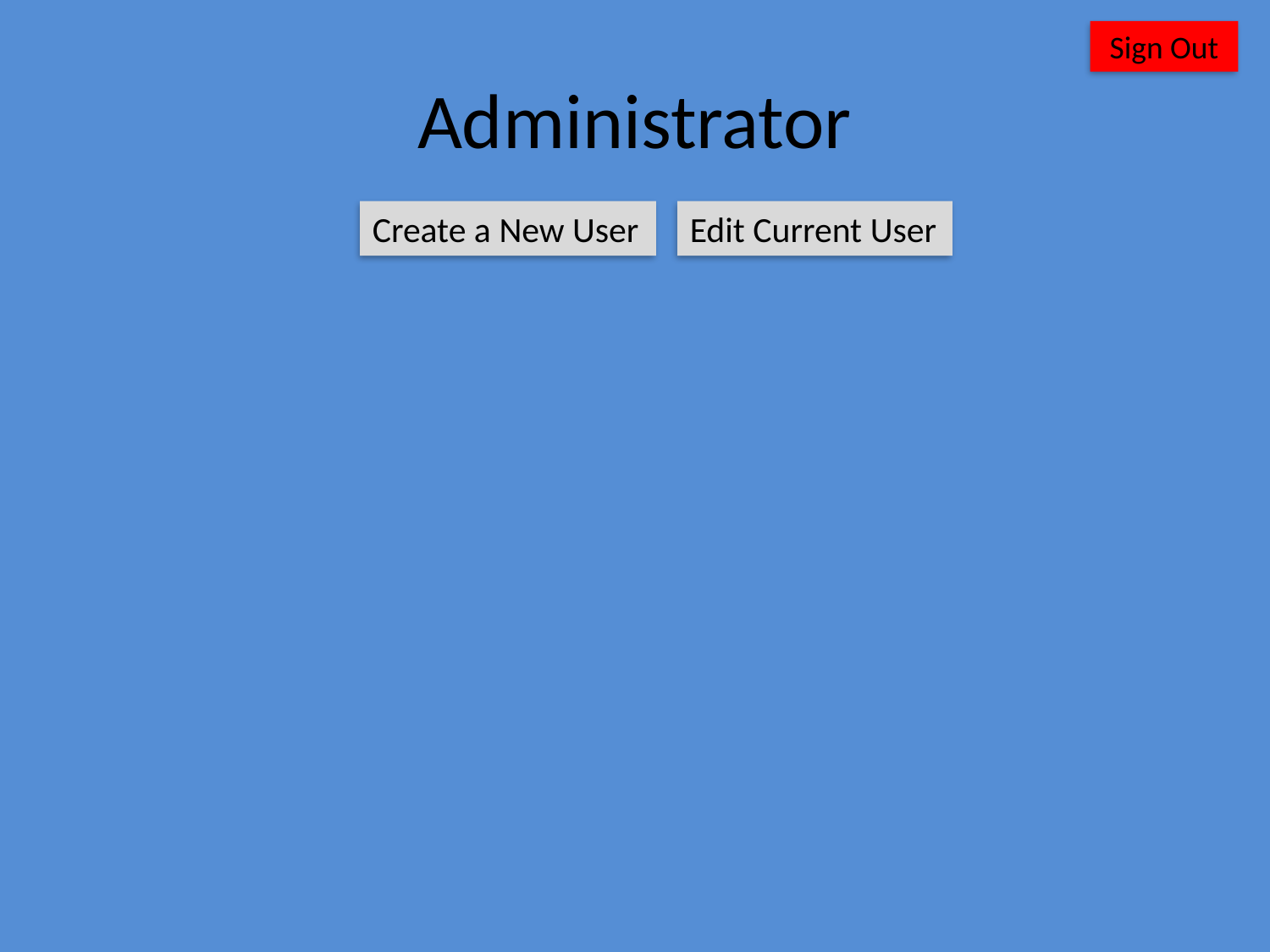

Sign Out
# Administrator
Create a New User
Edit Current User